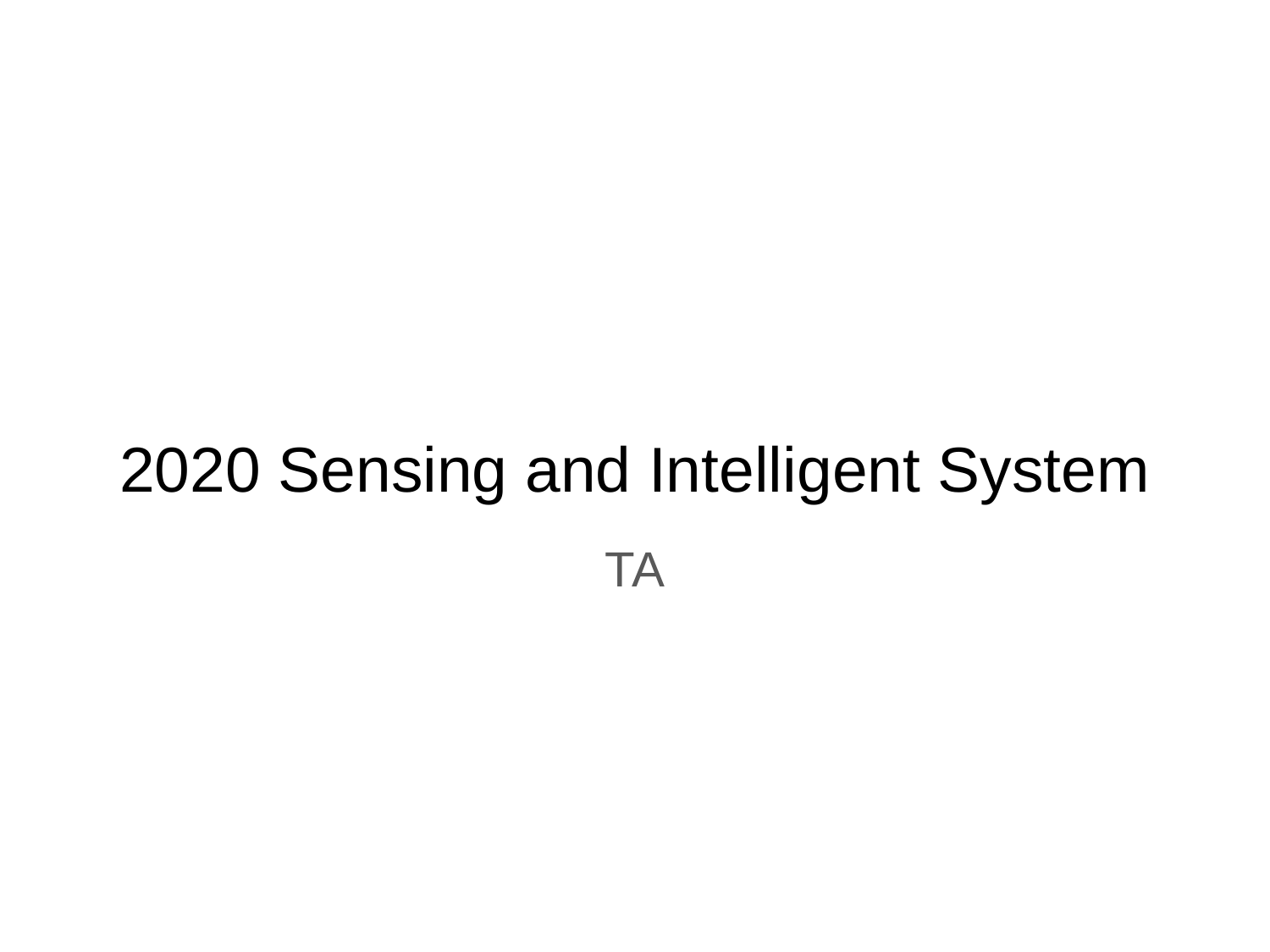

# 2020 Sensing and Intelligent System
TA